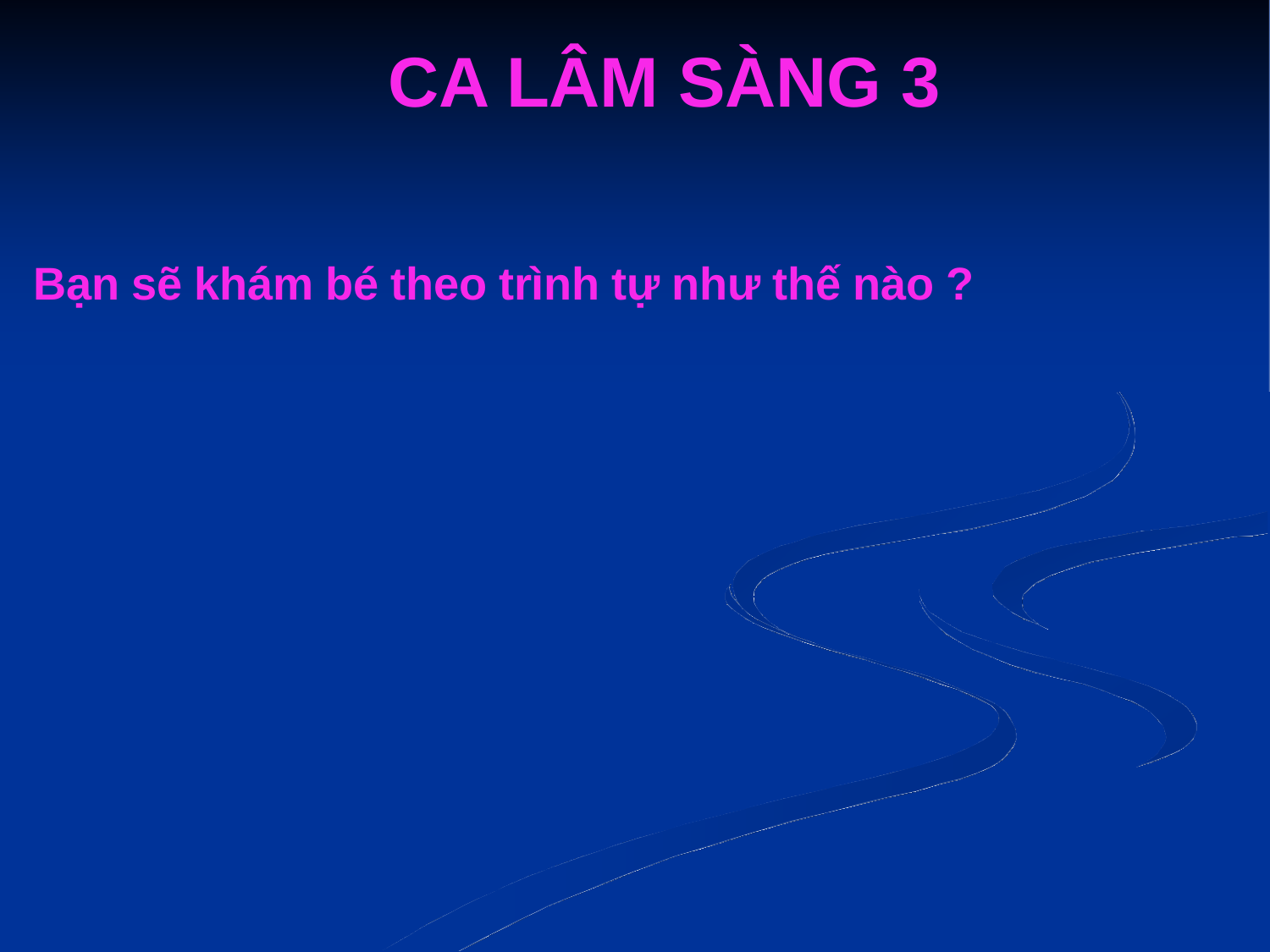

CA LÂM SÀNG 3
Bạn sẽ khám bé theo trình tự như thế nào ?